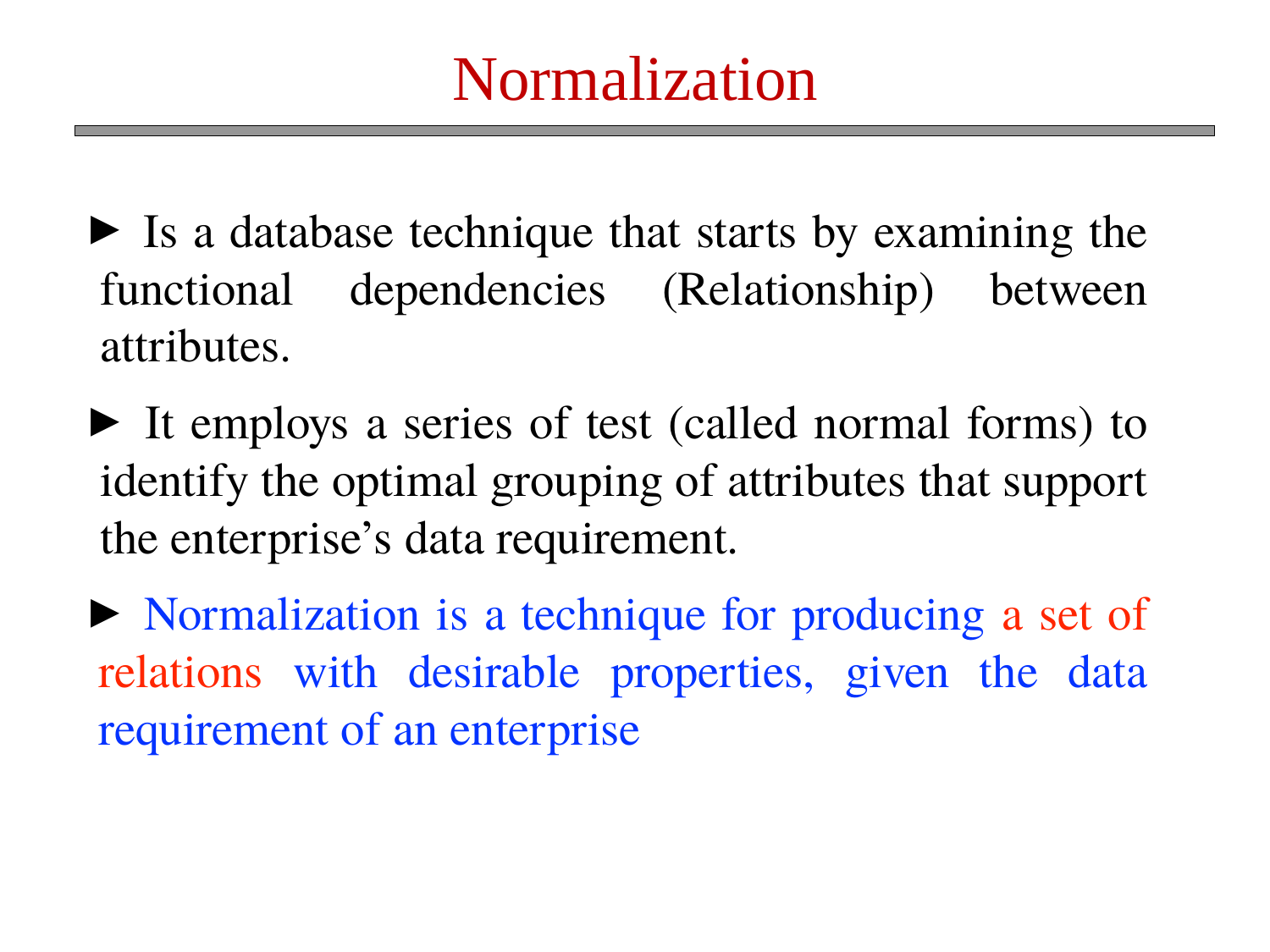

Normalization

 Is a database technique that starts by examining the functional dependencies (Relationship) between attributes.
 It employs a series of test (called normal forms) to identify the optimal grouping of attributes that support the enterprise’s data requirement.
 Normalization is a technique for producing a set of relations with desirable properties, given the data requirement of an enterprise